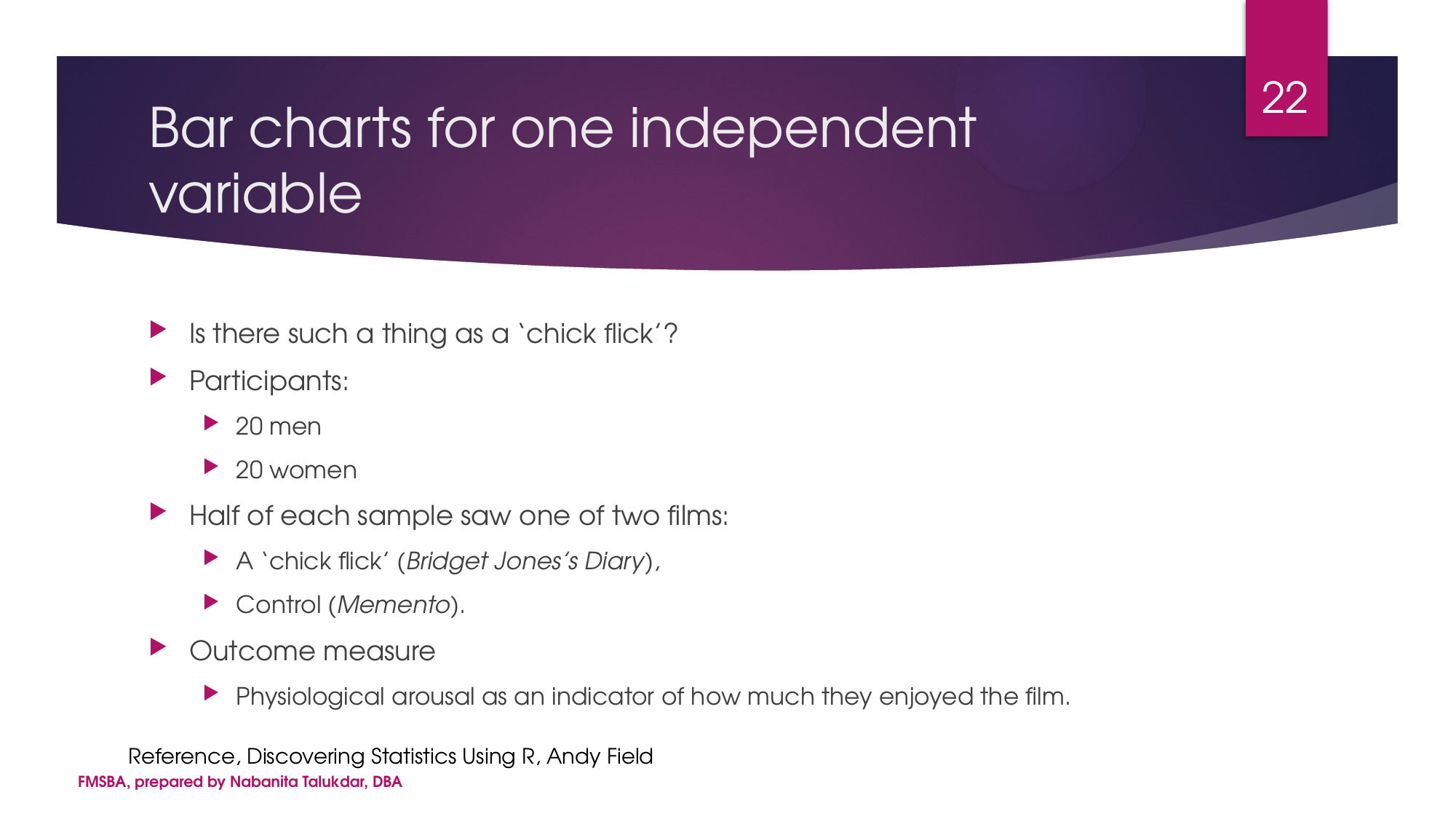

22
# Bar charts for one independent variable
Is there such a thing as a ‘chick flick’?
Participants:
20 men
20 women
Half of each sample saw one of two films:
A ‘chick flick’ (Bridget Jones’s Diary),
Control (Memento).
Outcome measure
Physiological arousal as an indicator of how much they enjoyed the film.

Reference, Discovering Statistics Using R, Andy Field
FMSBA, prepared by Nabanita Talukdar, DBA